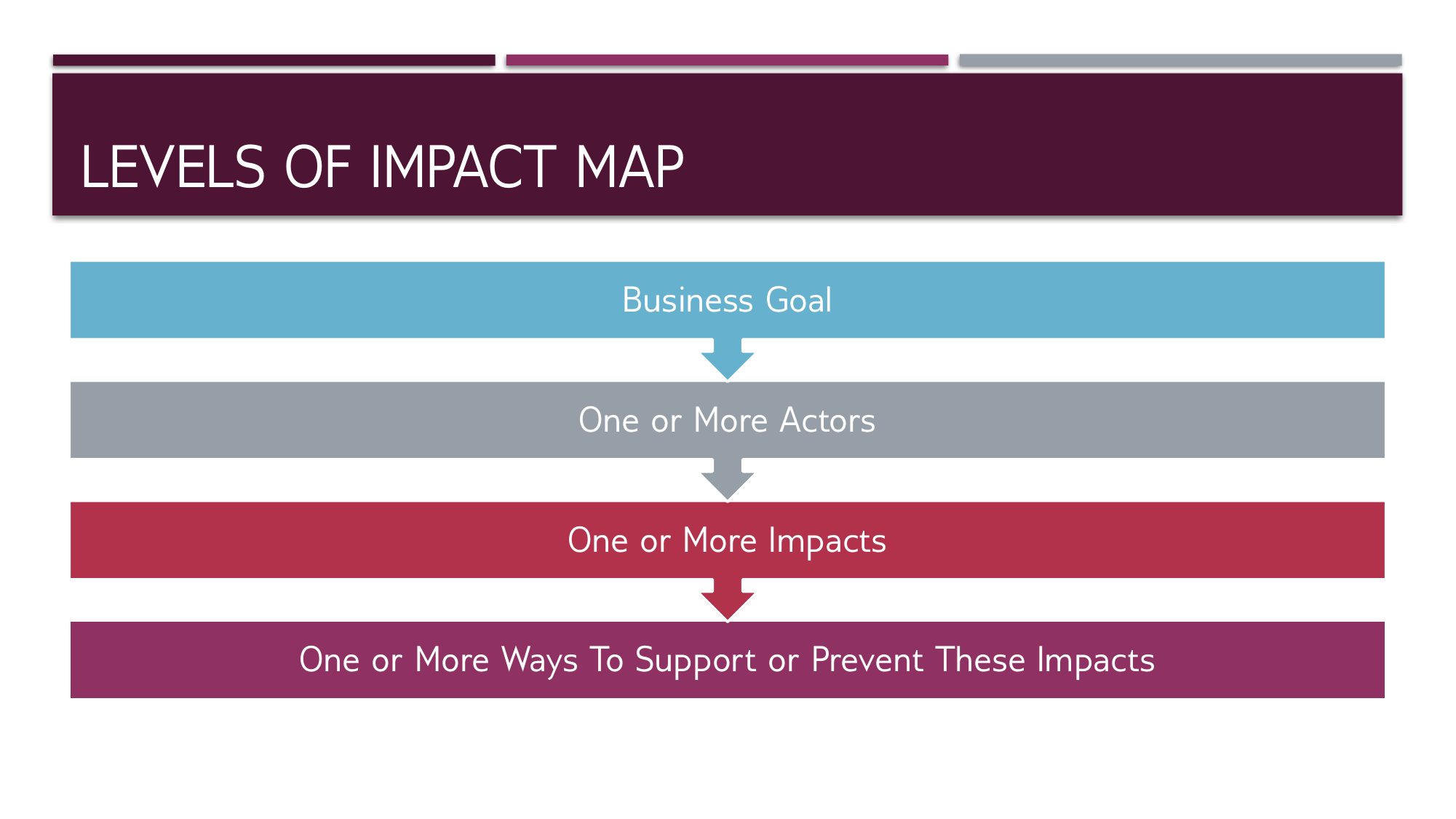

# Levels of impact map
One or More Ways To Support or Prevent These Impacts
One or More Impacts
One or More Actors
Business Goal